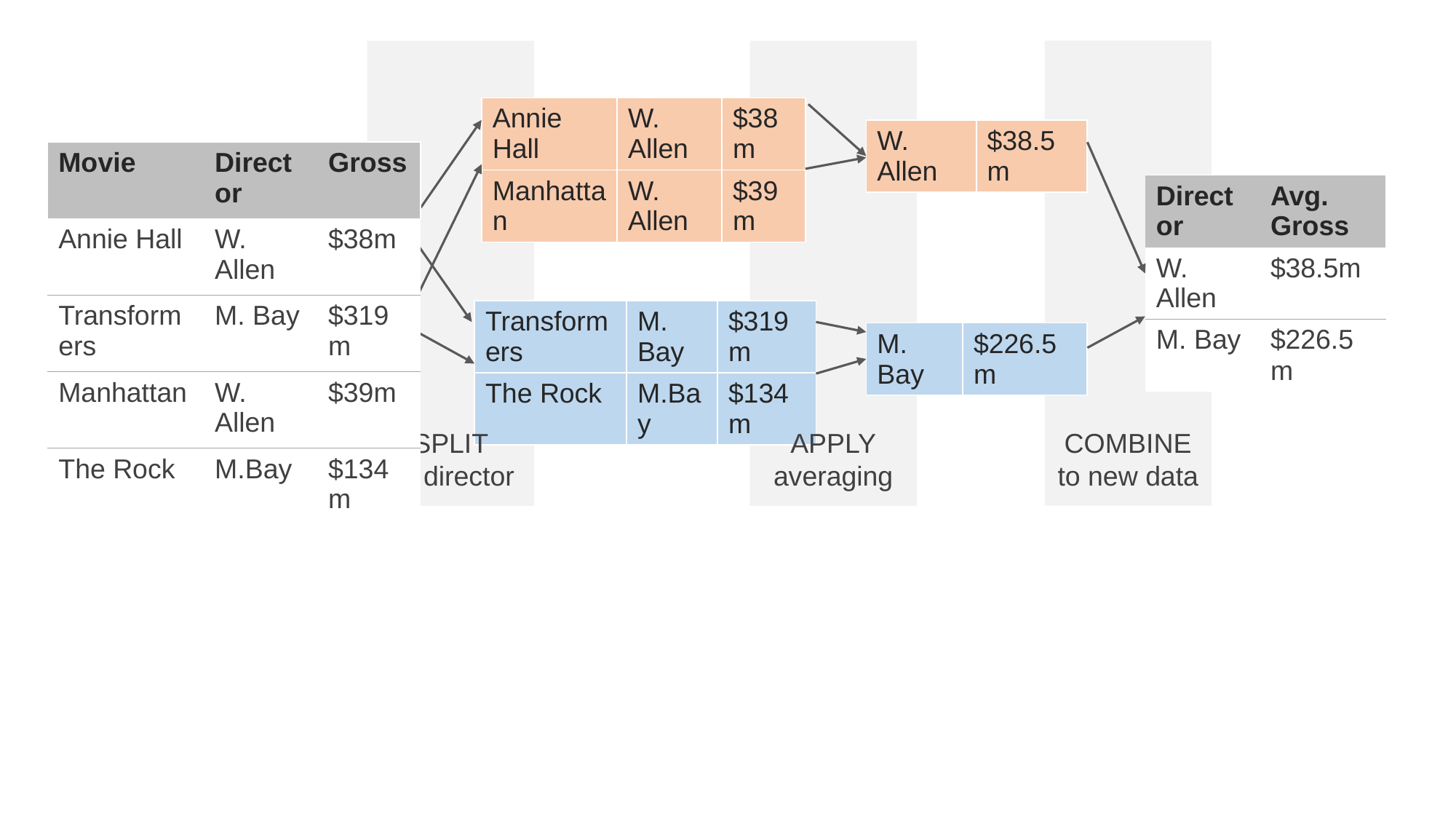

| Annie Hall | W. Allen | $38m |
| --- | --- | --- |
| Manhattan | W. Allen | $39m |
| W. Allen | $38.5m |
| --- | --- |
| Movie | Director | Gross |
| --- | --- | --- |
| Annie Hall | W. Allen | $38m |
| Transformers | M. Bay | $319m |
| Manhattan | W. Allen | $39m |
| The Rock | M.Bay | $134m |
| Director | Avg. Gross |
| --- | --- |
| W. Allen | $38.5m |
| M. Bay | $226.5m |
| Transformers | M. Bay | $319m |
| --- | --- | --- |
| The Rock | M.Bay | $134m |
| M. Bay | $226.5m |
| --- | --- |
COMBINE
to new data
SPLIT
by director
APPLY
averaging